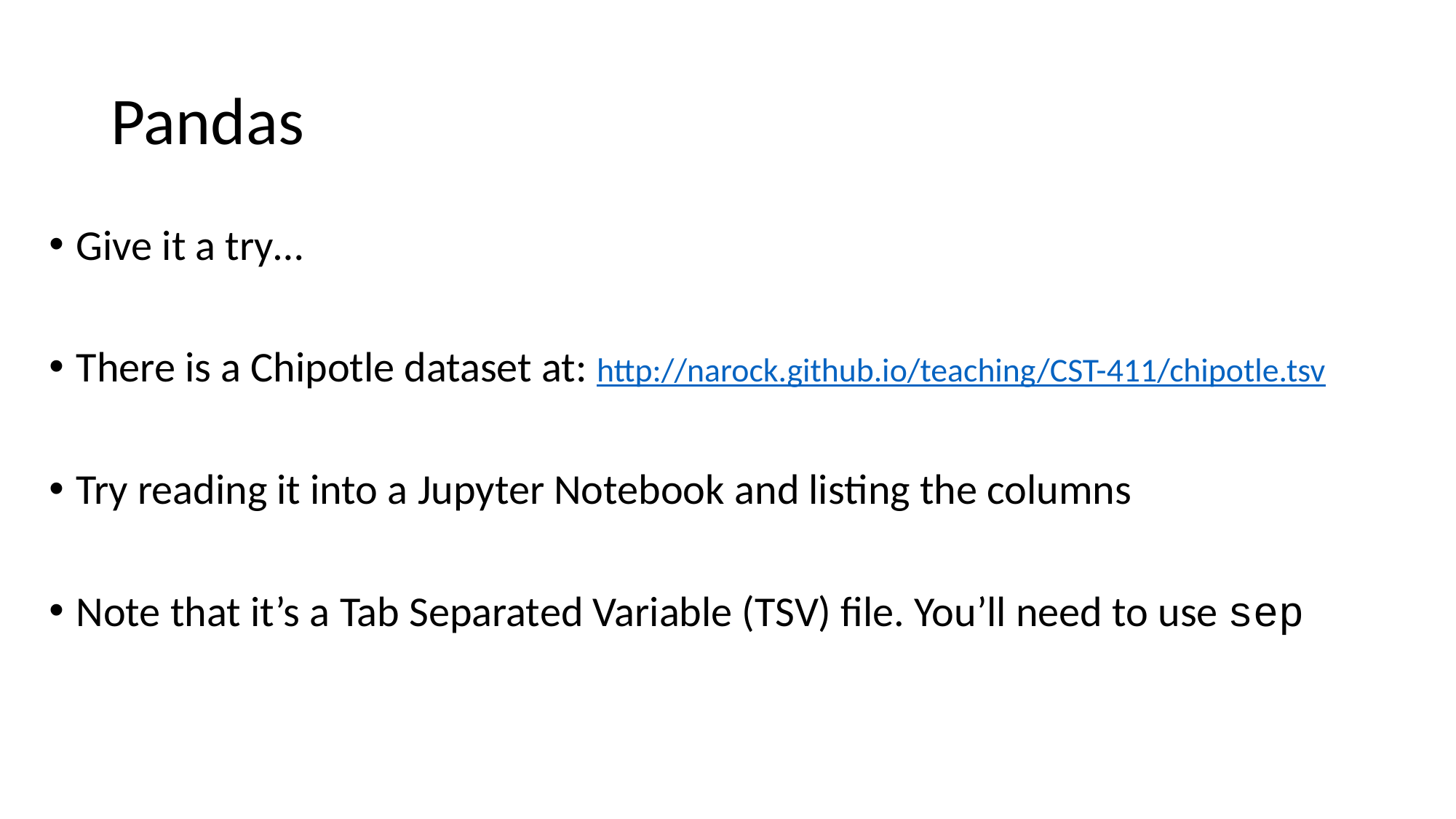

# Pandas
Give it a try…

There is a Chipotle dataset at: http://narock.github.io/teaching/CST-411/chipotle.tsv

Try reading it into a Jupyter Notebook and listing the columns

Note that it’s a Tab Separated Variable (TSV) file. You’ll need to use sep